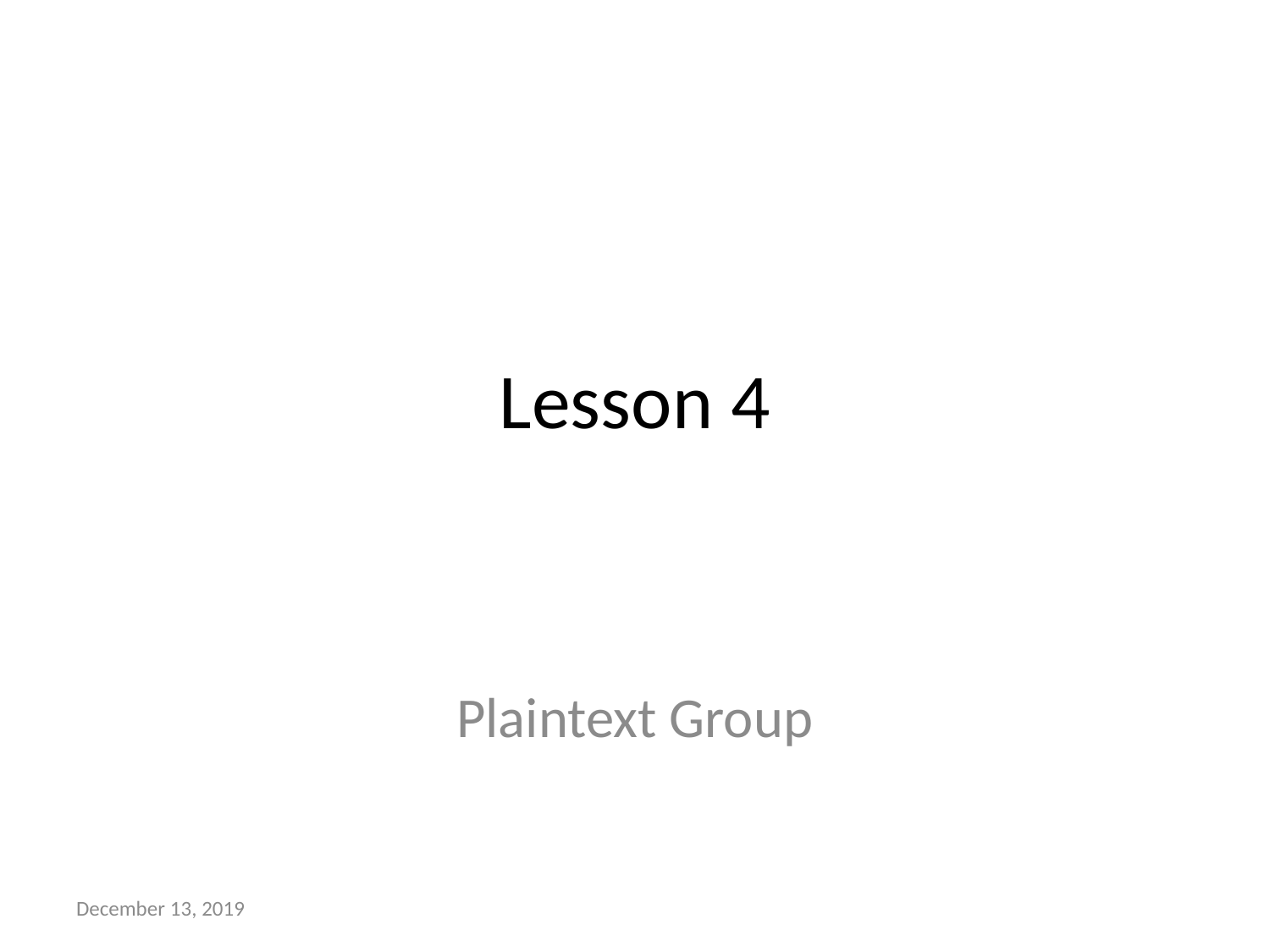

# Lesson 4
Plaintext Group
December 13, 2019